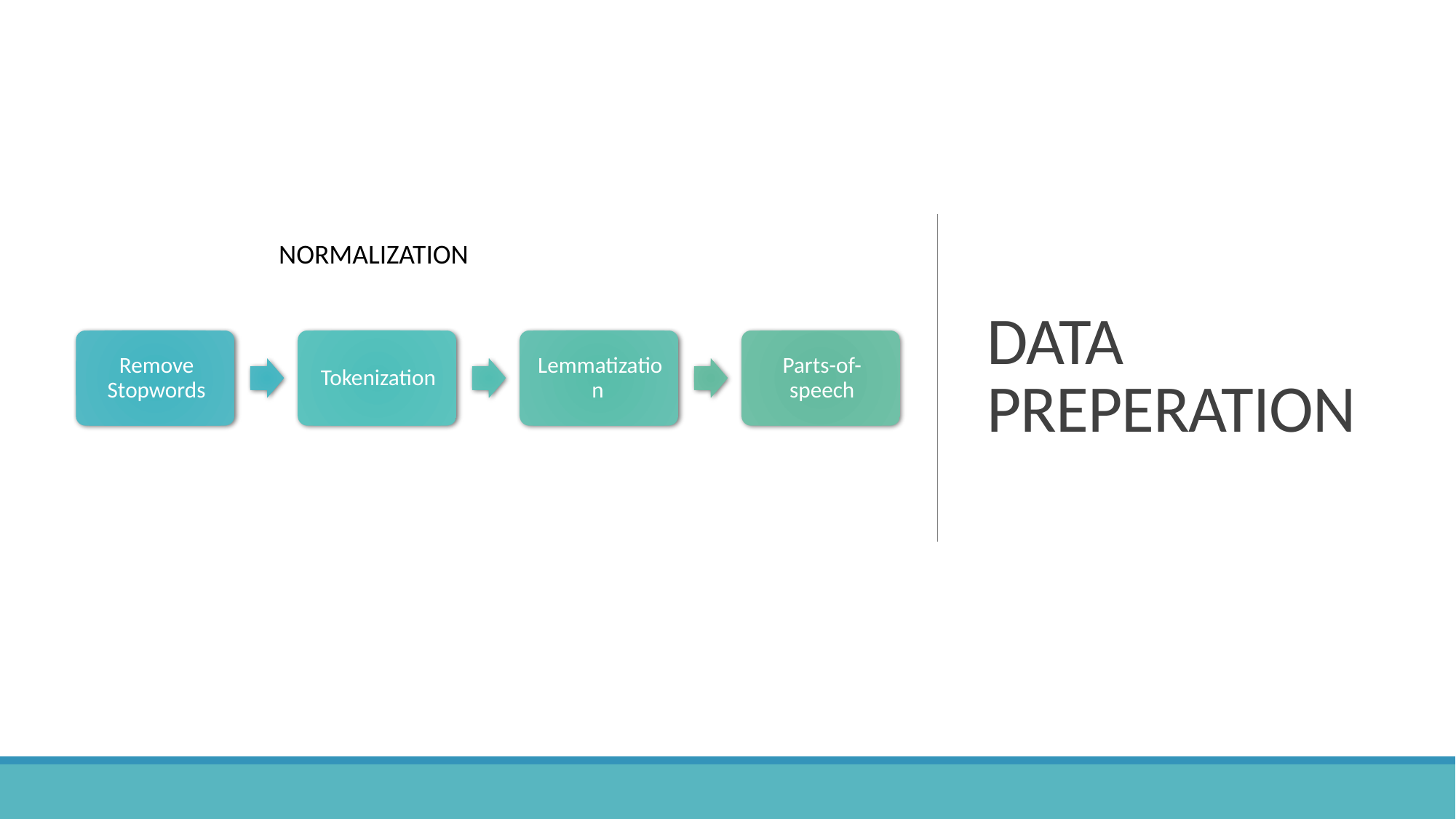

# DATA PREPERATION
Remove Stopwords

Tokenization

Lemmatization

Parts-of-speech
NORMALIZATION